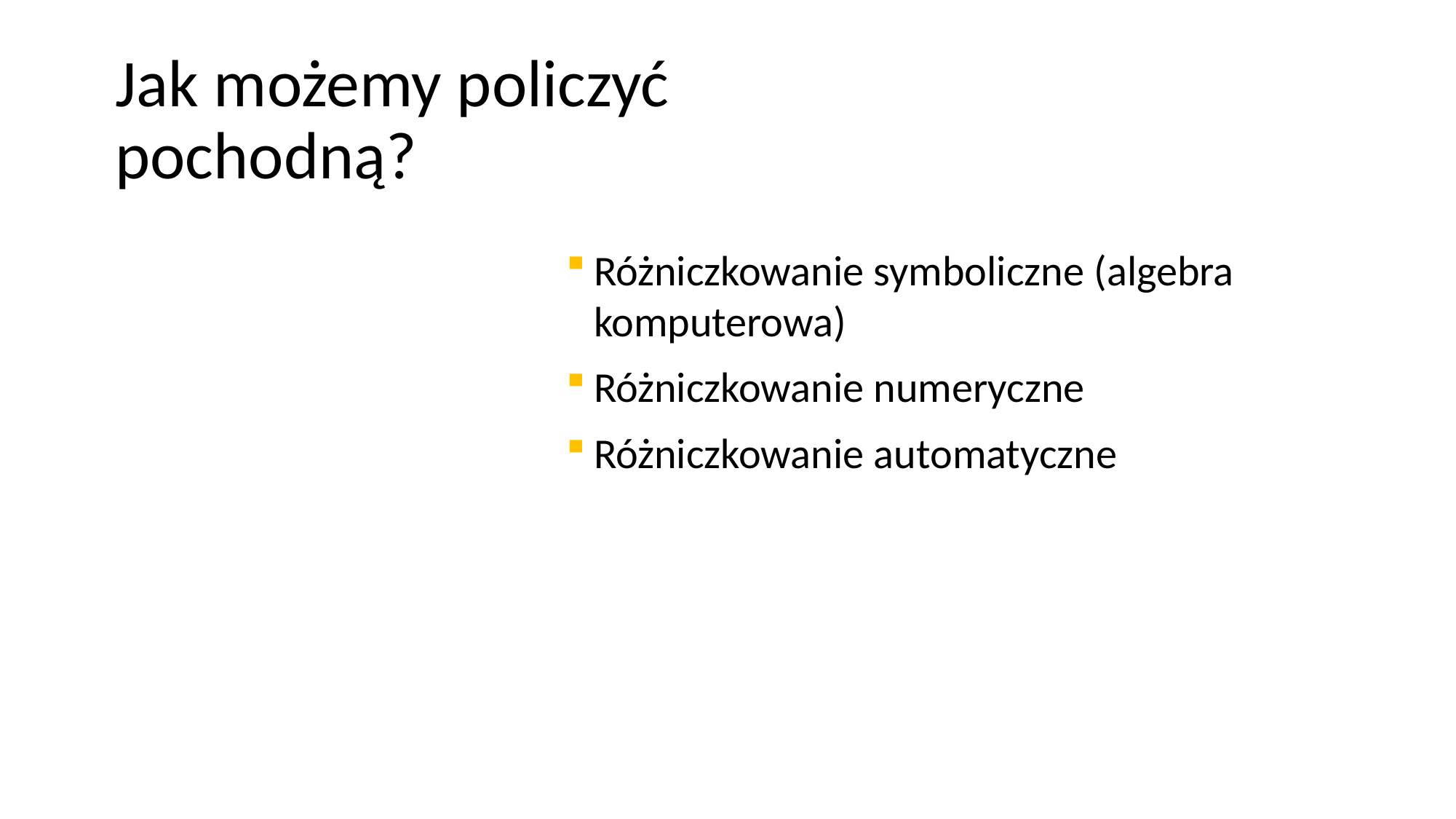

# Jak możemy policzyć pochodną?
Różniczkowanie symboliczne (algebra komputerowa)
Różniczkowanie numeryczne
Różniczkowanie automatyczne